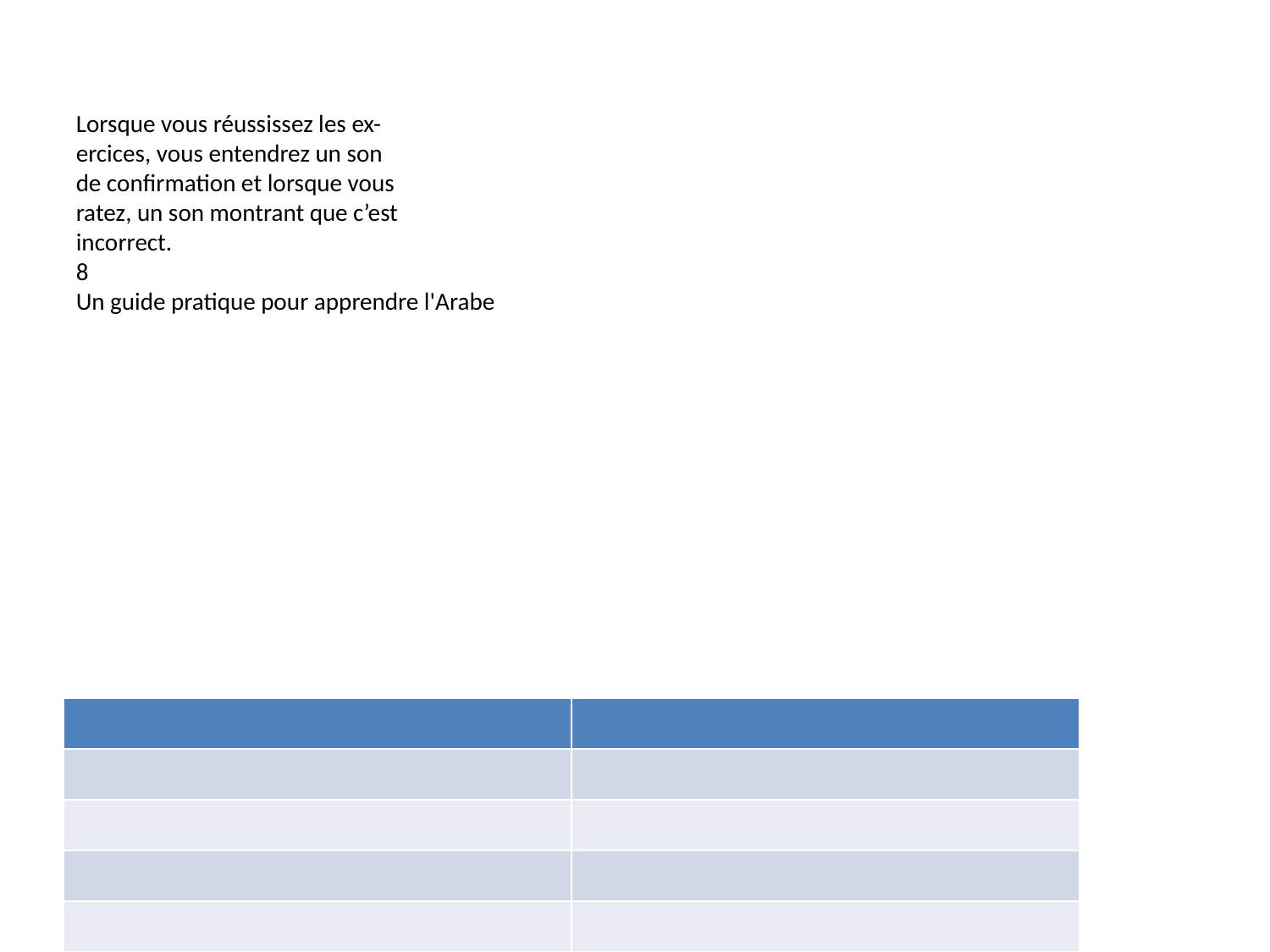

Lorsque vous réussissez les ex-
ercices, vous entendrez un son
de confirmation et lorsque vous
ratez, un son montrant que c’est
incorrect.
8
Un guide pratique pour apprendre l'Arabe
|  |  |
| --- | --- |
|  |  |
|  |  |
| --- | --- |
|  |  |
|  |  |
|  |  |
|  |  |
|  |  |
|  |  |
|  |  |
| --- | --- |
|  |  |